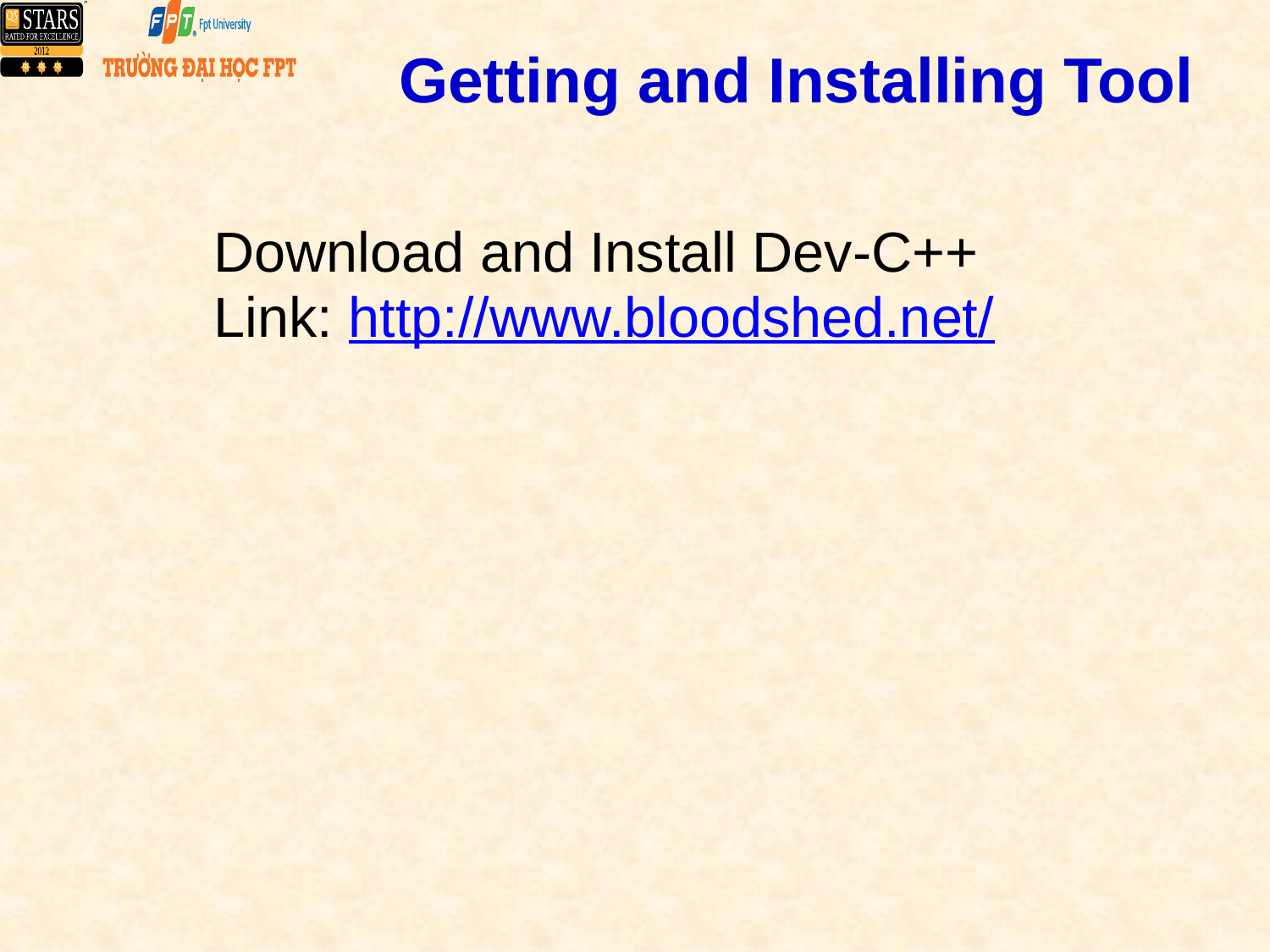

# Getting and Installing Tool
Download and Install Dev-C++
Link: http://www.bloodshed.net/